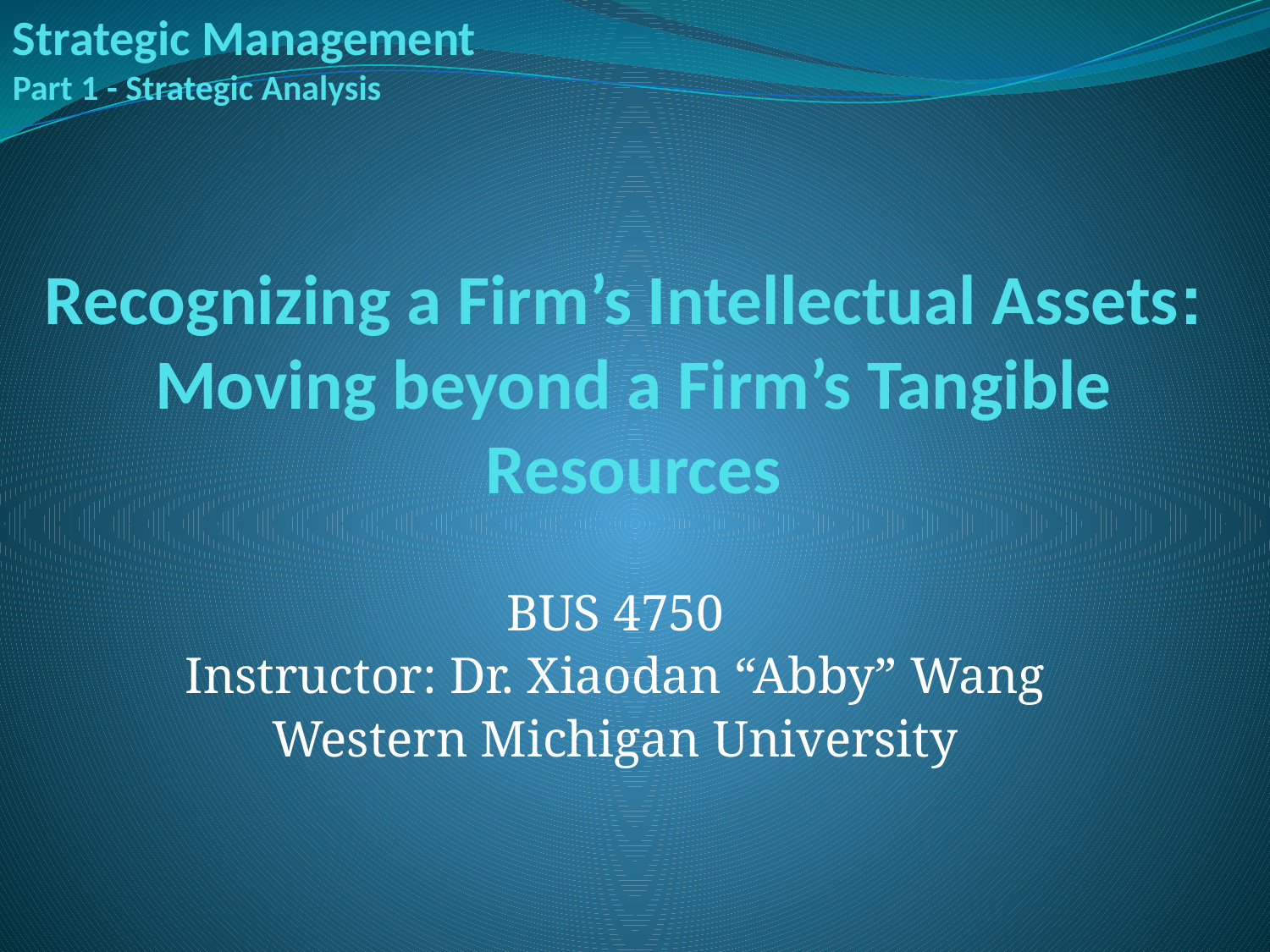

Strategic Management
Part 1 - Strategic Analysis
# Recognizing a Firm’s Intellectual Assets: Moving beyond a Firm’s Tangible Resources
BUS 4750
Instructor: Dr. Xiaodan “Abby” Wang
Western Michigan University